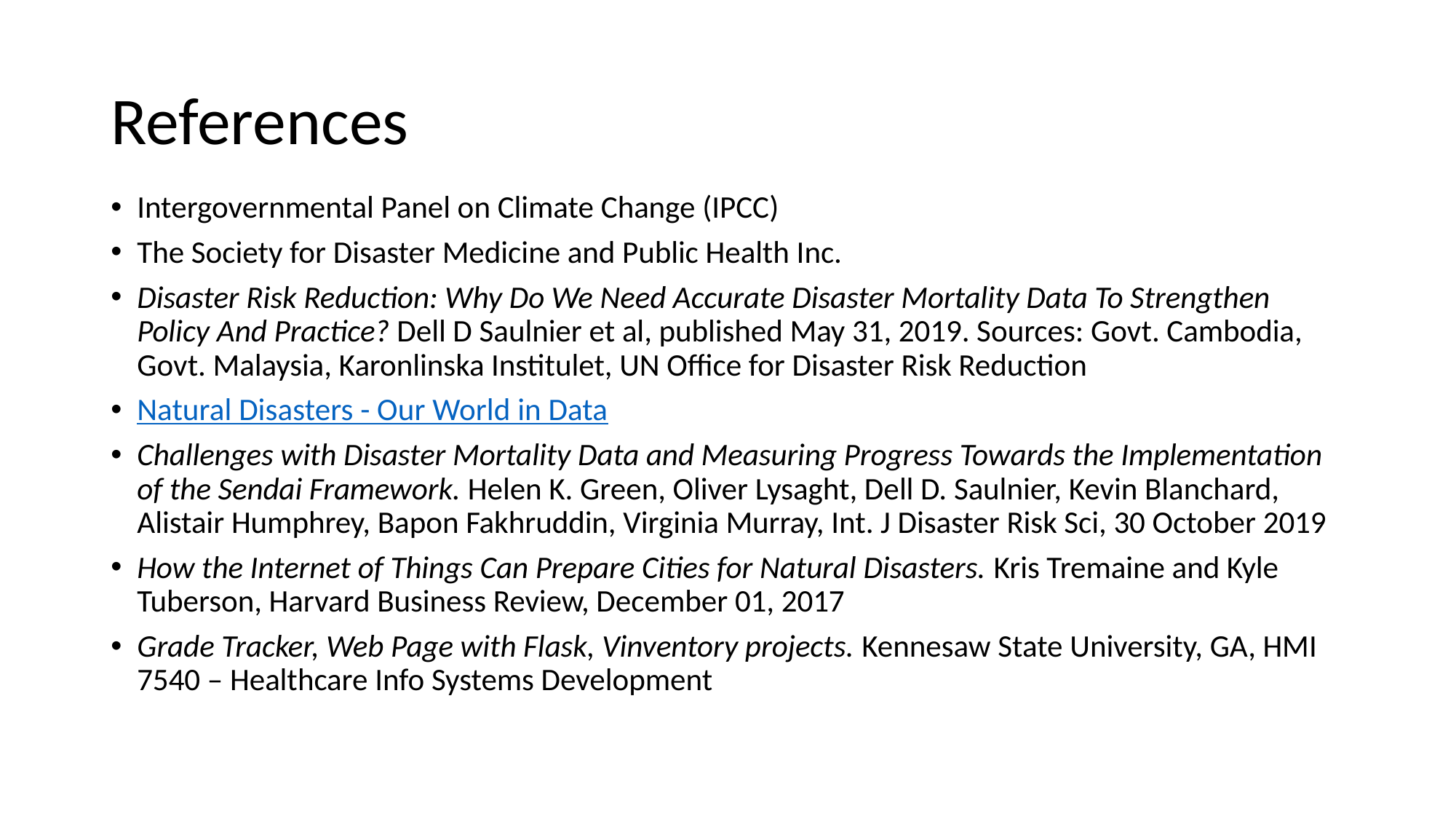

# References
Intergovernmental Panel on Climate Change (IPCC)
The Society for Disaster Medicine and Public Health Inc.
Disaster Risk Reduction: Why Do We Need Accurate Disaster Mortality Data To Strengthen Policy And Practice? Dell D Saulnier et al, published May 31, 2019. Sources: Govt. Cambodia, Govt. Malaysia, Karonlinska Institulet, UN Office for Disaster Risk Reduction
Natural Disasters - Our World in Data
Challenges with Disaster Mortality Data and Measuring Progress Towards the Implementation of the Sendai Framework. Helen K. Green, Oliver Lysaght, Dell D. Saulnier, Kevin Blanchard, Alistair Humphrey, Bapon Fakhruddin, Virginia Murray, Int. J Disaster Risk Sci, 30 October 2019
How the Internet of Things Can Prepare Cities for Natural Disasters. Kris Tremaine and Kyle Tuberson, Harvard Business Review, December 01, 2017
Grade Tracker, Web Page with Flask, Vinventory projects. Kennesaw State University, GA, HMI 7540 – Healthcare Info Systems Development